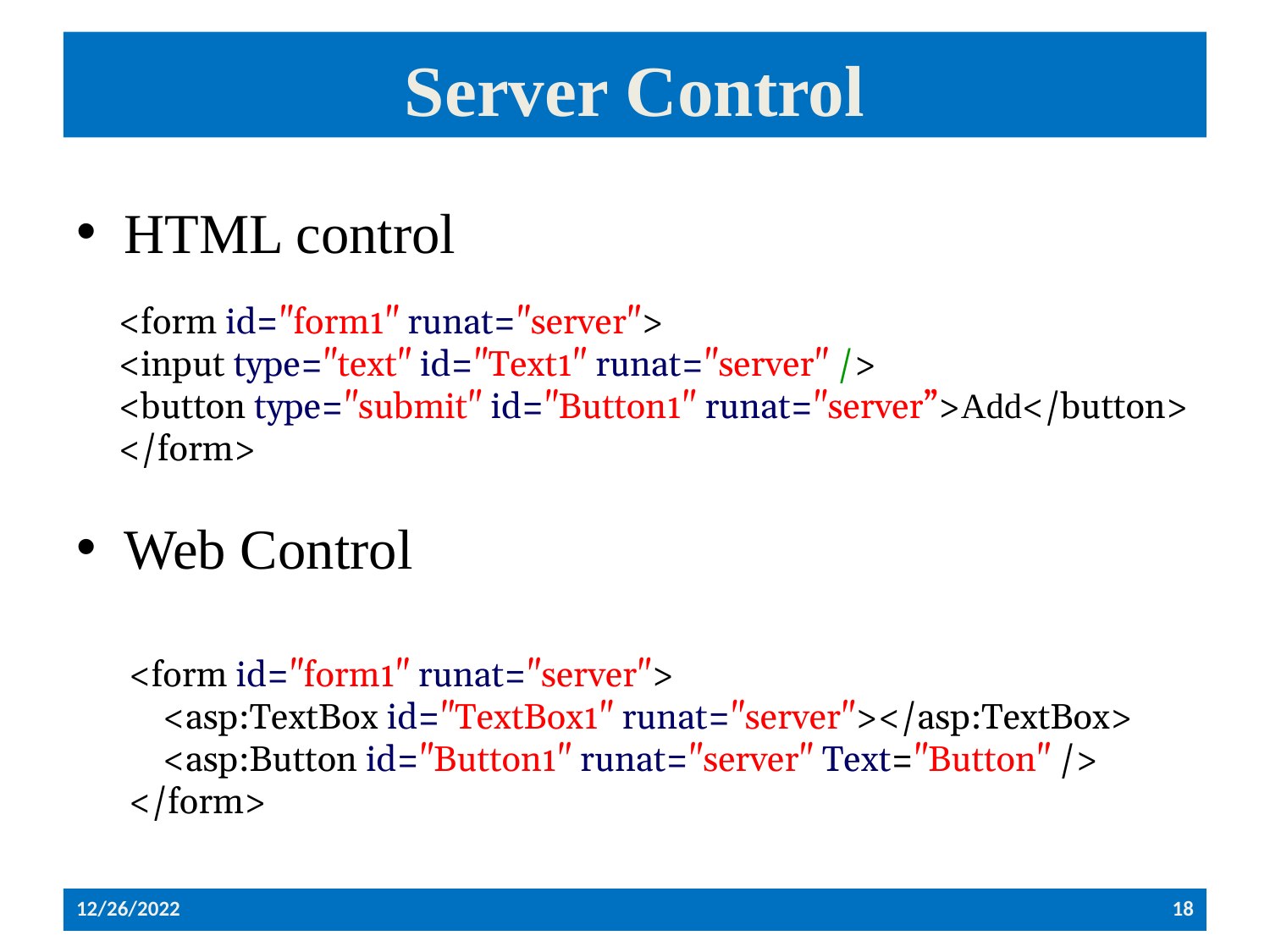

# Server Control
HTML control

Web Control
<form id="form1" runat="server">
<input type="text" id="Text1" runat="server" />
<button type="submit" id="Button1" runat="server”>Add</button>
</form>
<form id="form1" runat="server">
    <asp:TextBox id="TextBox1" runat="server"></asp:TextBox>
    <asp:Button id="Button1" runat="server" Text="Button" />
</form>
12/26/2022

18